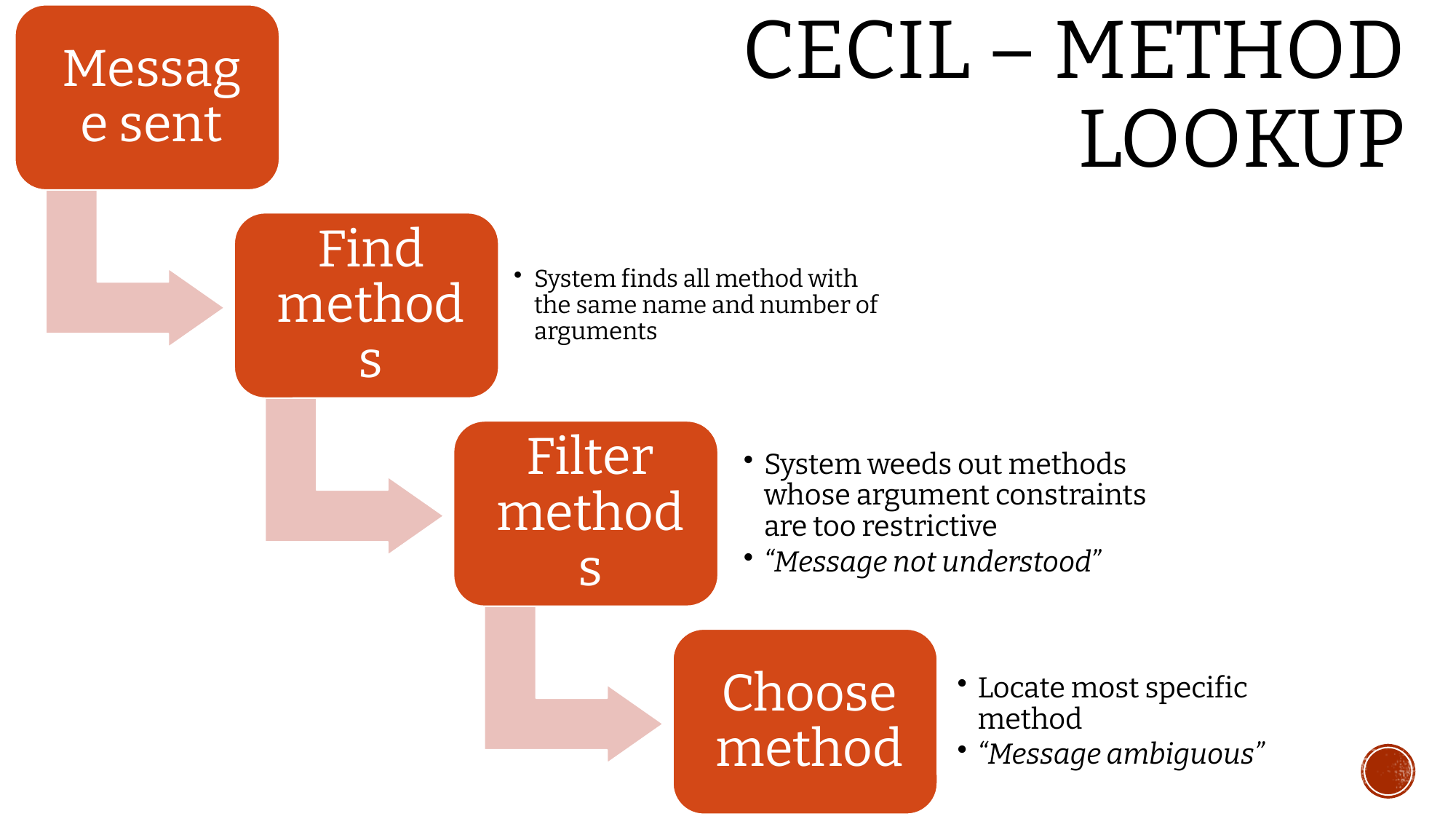

Message sent
Find methods
System finds all method with the same name and number of arguments
Filter methods
System weeds out methods whose argument constraints are too restrictive
“Message not understood”
Choose method
Locate most specific method
“Message ambiguous”
# Cecil – method lookup